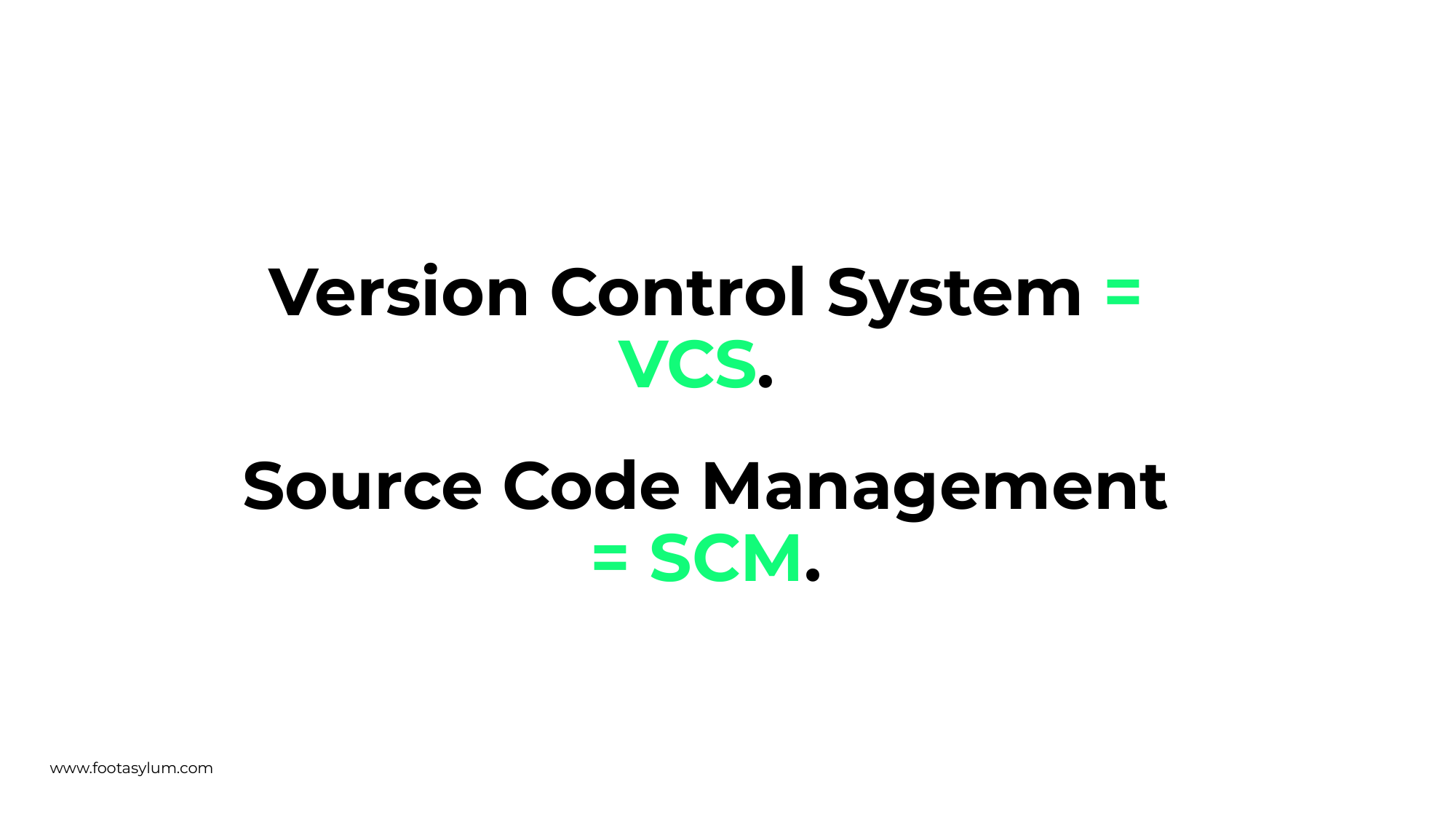

# Version Control System = VCS.
Source Code Management = SCM.
www.footasylum.com